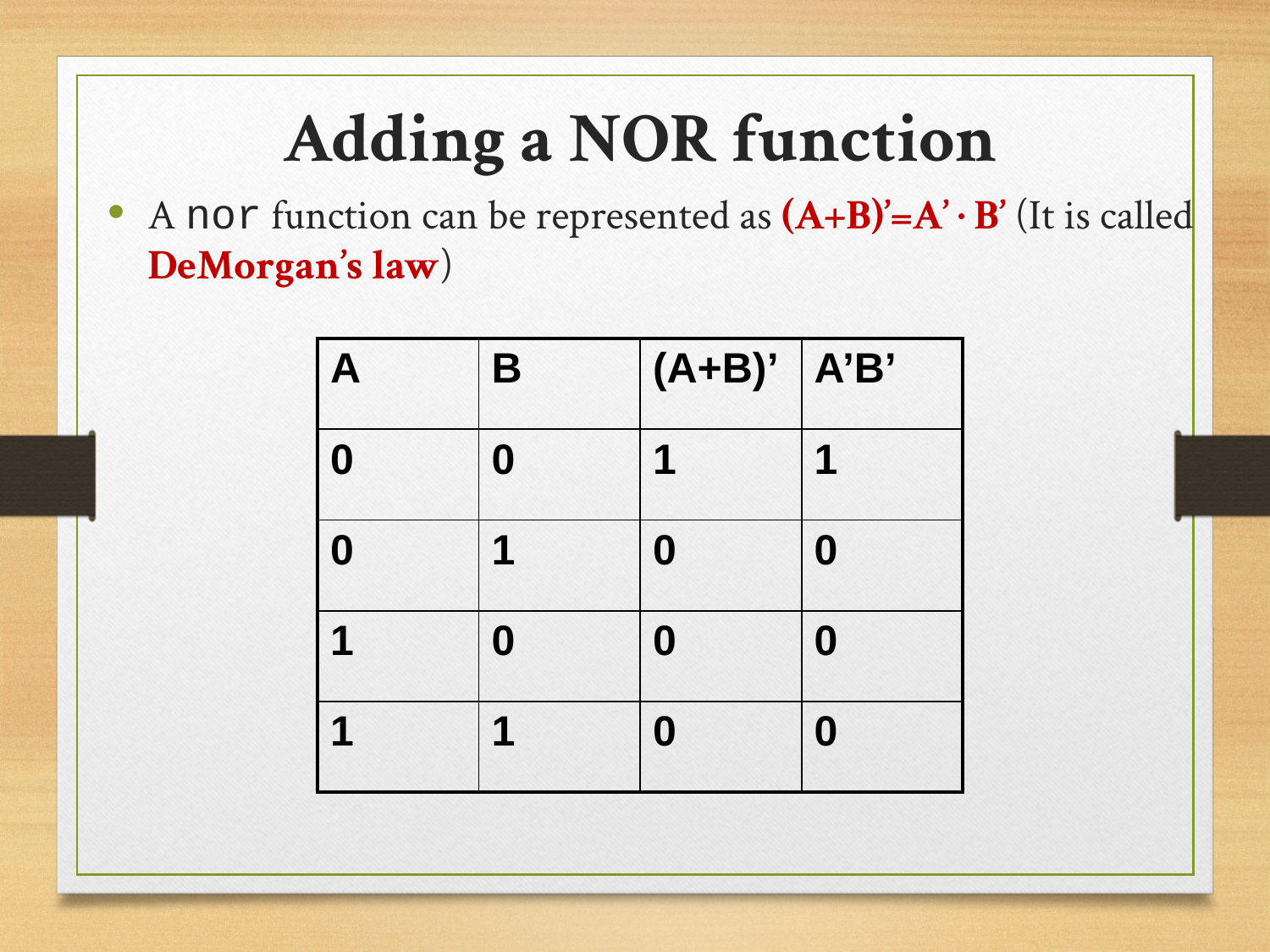

Adding a NOR function
A nor function can be represented as (A+B)’=A’⋅B’ (It is called DeMorgan’s law)
| A | B | (A+B)’ | A’B’ |
| --- | --- | --- | --- |
| 0 | 0 | 1 | 1 |
| 0 | 1 | 0 | 0 |
| 1 | 0 | 0 | 0 |
| 1 | 1 | 0 | 0 |